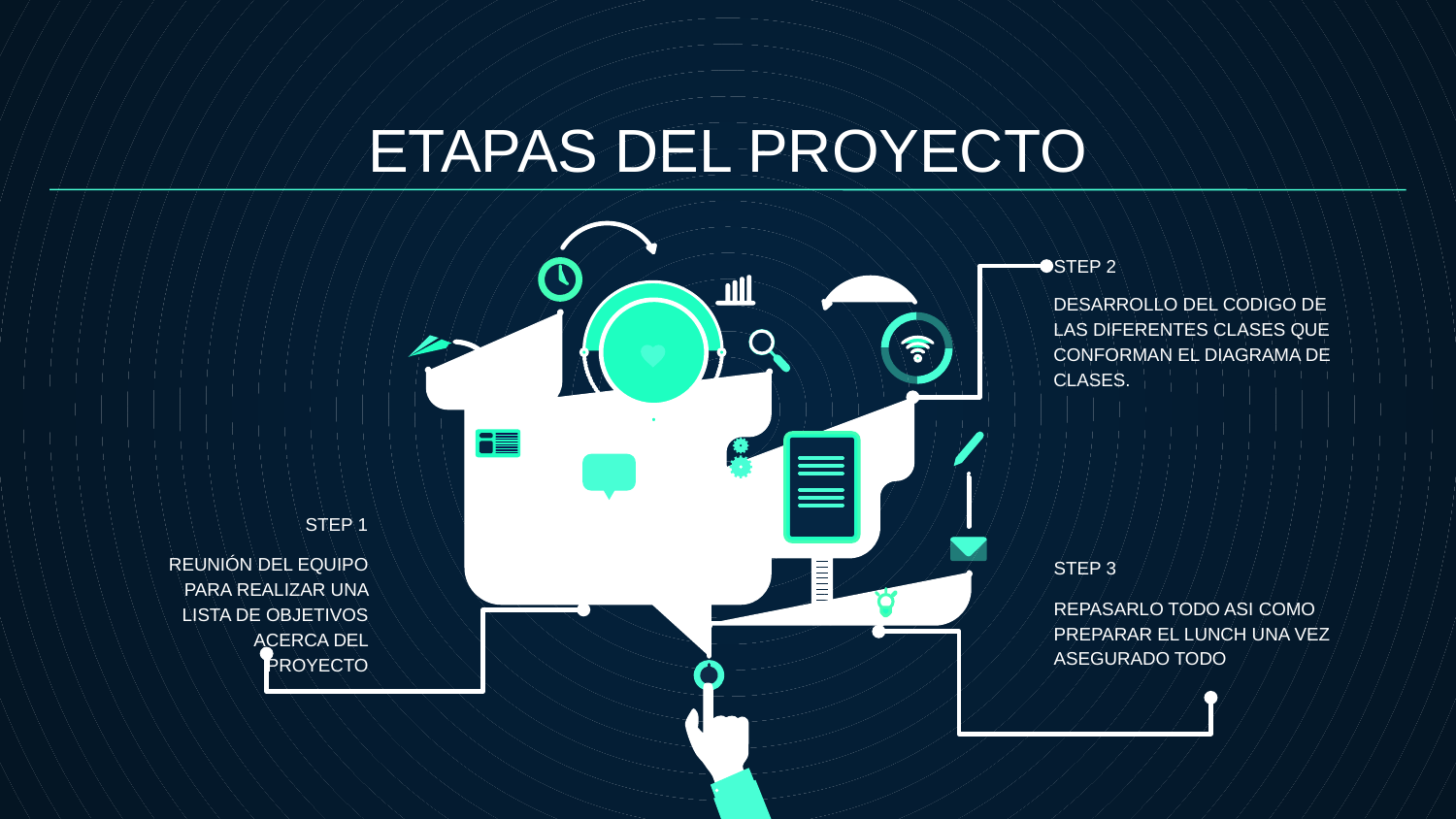

ETAPAS DEL PROYECTO

STEP 2

DESARROLLO DEL CODIGO DE LAS DIFERENTES CLASES QUE CONFORMAN EL DIAGRAMA DE CLASES.

STEP 1

REUNIÓN DEL EQUIPO PARA REALIZAR UNA LISTA DE OBJETIVOS ACERCA DEL PROYECTO

STEP 3

REPASARLO TODO ASI COMO PREPARAR EL LUNCH UNA VEZ ASEGURADO TODO